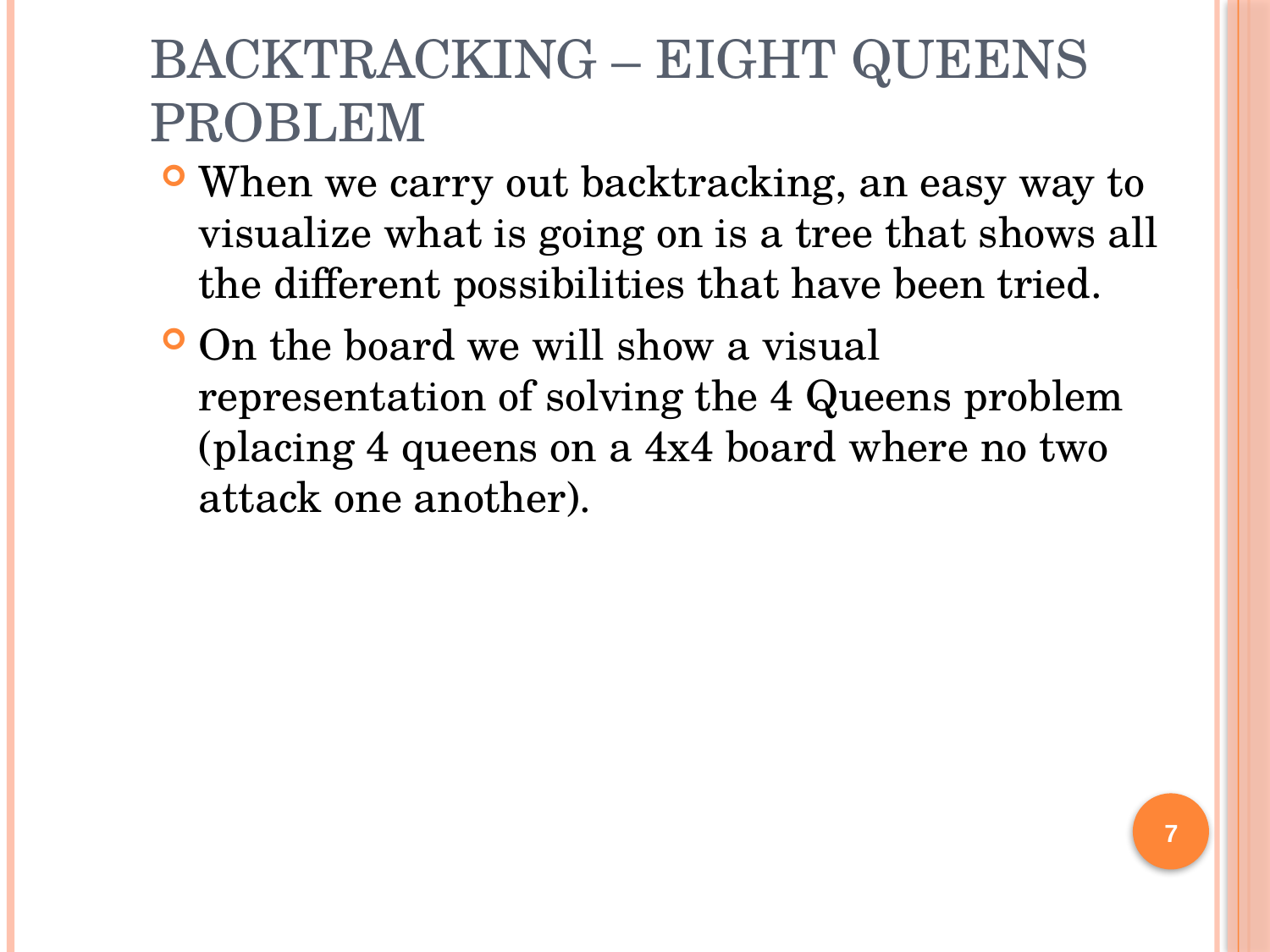

# Backtracking – Eight Queens Problem
When we carry out backtracking, an easy way to visualize what is going on is a tree that shows all the different possibilities that have been tried.
On the board we will show a visual representation of solving the 4 Queens problem (placing 4 queens on a 4x4 board where no two attack one another).

7